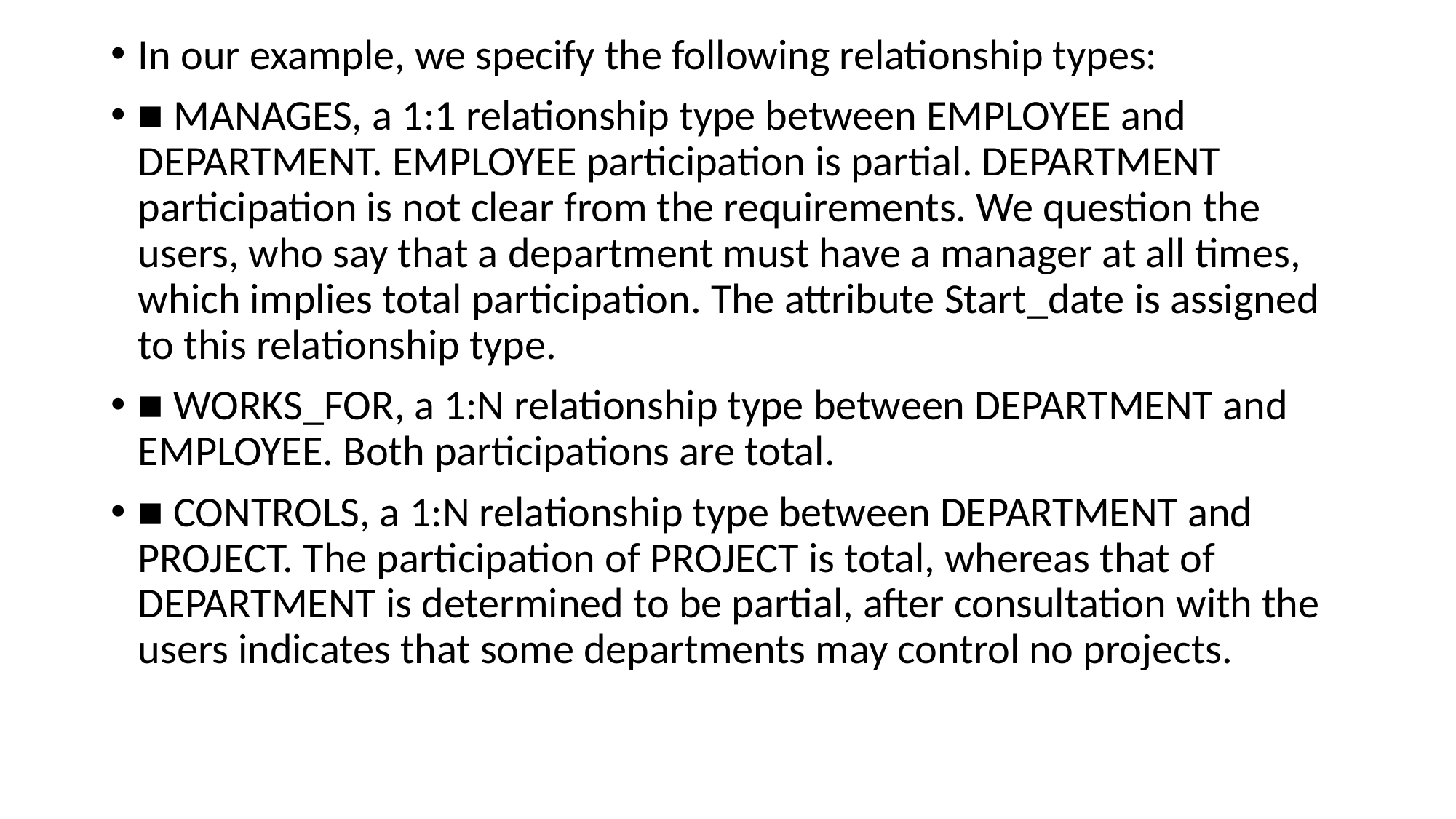

In our example, we specify the following relationship types:
■ MANAGES, a 1:1 relationship type between EMPLOYEE and DEPARTMENT. EMPLOYEE participation is partial. DEPARTMENT participation is not clear from the requirements. We question the users, who say that a department must have a manager at all times, which implies total participation. The attribute Start_date is assigned to this relationship type.
■ WORKS_FOR, a 1:N relationship type between DEPARTMENT and EMPLOYEE. Both participations are total.
■ CONTROLS, a 1:N relationship type between DEPARTMENT and PROJECT. The participation of PROJECT is total, whereas that of DEPARTMENT is determined to be partial, after consultation with the users indicates that some departments may control no projects.